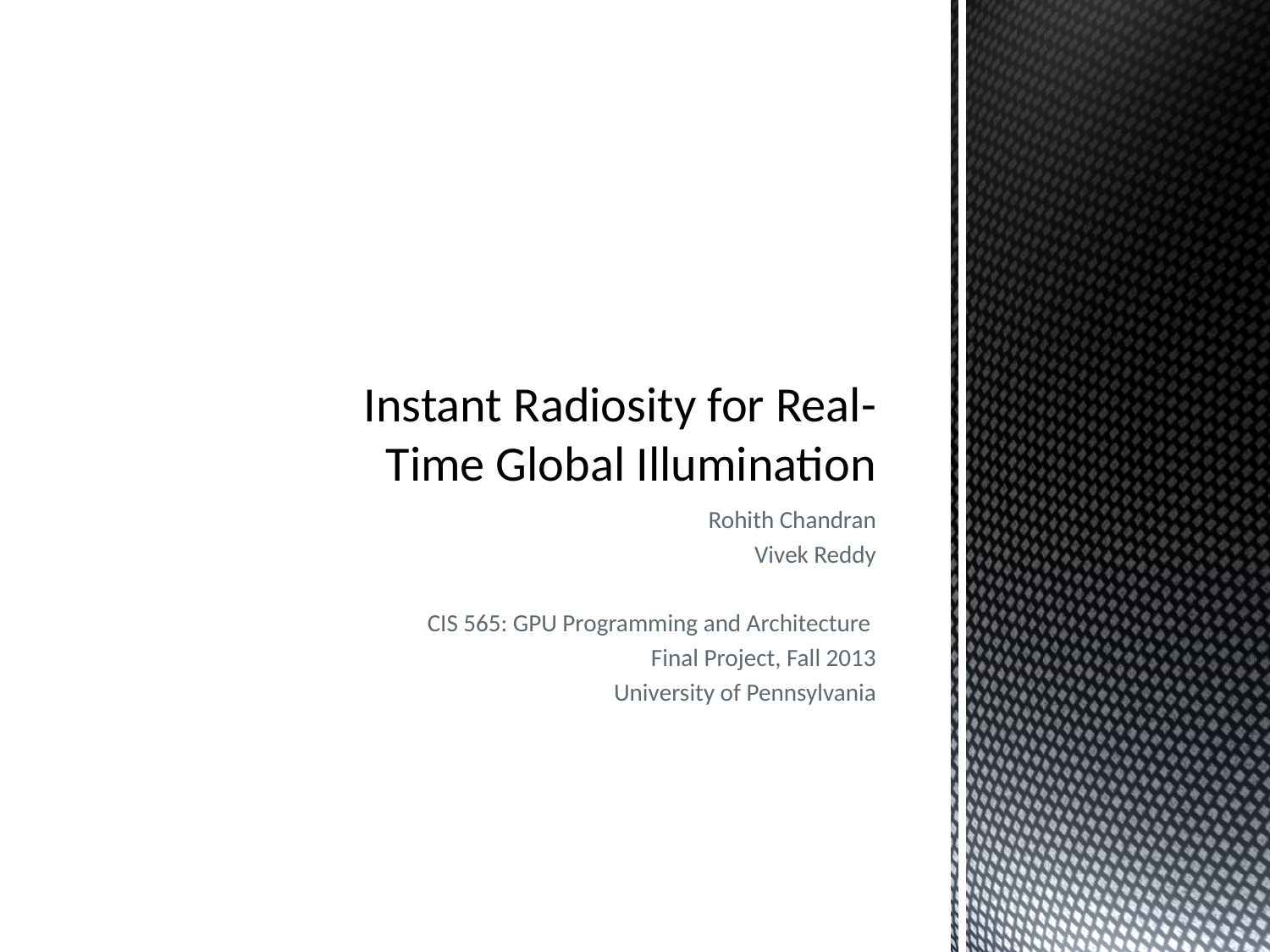

# Instant Radiosity for Real-Time Global Illumination
Rohith Chandran
Vivek Reddy

CIS 565: GPU Programming and Architecture
Final Project, Fall 2013
University of Pennsylvania